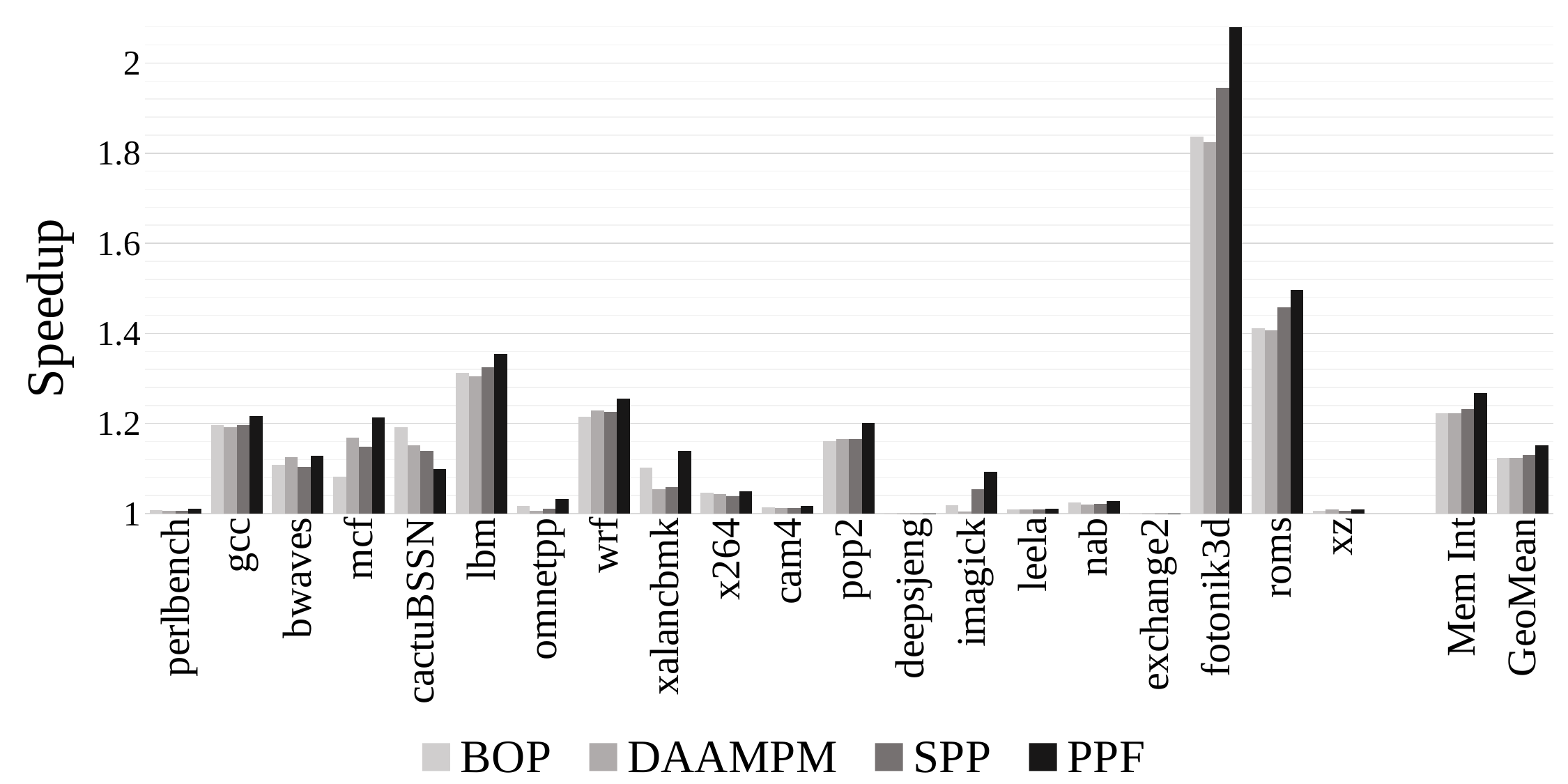

### Chart

| Category | BOP | DAAMPM | SPP | PPF |
|---|---|---|---|---|
| perlbench | 1.007029473789316 | 1.0057500663720493 | 1.0055528210131015 | 1.0103746173652657 |
| gcc | 1.1970792495981588 | 1.192311627218474 | 1.1959972752487331 | 1.2159316793211188 |
| bwaves | 1.1088917857626033 | 1.1251075805889768 | 1.103205399203461 | 1.1288670659171904 |
| mcf | 1.082458598492164 | 1.1678499497767183 | 1.1488440944099938 | 1.2136808118811937 |
| cactuBSSN | 1.191162335968747 | 1.1520762218444227 | 1.1387300192588448 | 1.0986276860010225 |
| lbm | 1.3131036623619612 | 1.304339441163074 | 1.3252318302226178 | 1.3549211919688464 |
| omnetpp | 1.0163364676637237 | 1.0058897731462948 | 1.0114388002649621 | 1.0320639560952194 |
| wrf | 1.2146852791664569 | 1.2295421187770668 | 1.225518546198847 | 1.255468073275523 |
| xalancbmk | 1.101592762723809 | 1.0542010233554608 | 1.0588285956431953 | 1.1385967986684187 |
| x264 | 1.0459264904734362 | 1.0431639884349837 | 1.0390162358466826 | 1.0502060387819523 |
| cam4 | 1.013610826335009 | 1.012140836486395 | 1.0122556664042284 | 1.0174079734695973 |
| pop2 | 1.1610080746972367 | 1.1655851112521667 | 1.1647200010461798 | 1.2004108267536338 |
| deepsjeng | 1.0006510283521144 | 1.0000068170508074 | 1.0006765922926426 | 1.0005487725900022 |
| imagick | 1.0189713997011245 | 1.0045067690602285 | 1.0533536674771267 | 1.0929989675684109 |
| leela | 1.0087357387423457 | 1.0094748515193994 | 1.0095905520749613 | 1.010214057402745 |
| nab | 1.0242080580188229 | 1.0201779599833354 | 1.0212128628047927 | 1.027499396299673 |
| exchange2 | 1.0000158149298202 | 1.0000235477983206 | 1.00002076464068 | 1.0000271513643701 |
| fotonik3d | 1.8360335425121441 | 1.8246725461563669 | 1.9443018074820757 | 2.079464834134551 |
| roms | 1.4111457580399627 | 1.4065033619320457 | 1.4575686240463825 | 1.4970383066173523 |
| xz | 1.006802979629845 | 1.0086612432959168 | 1.0067882402590391 | 1.0086691219836867 |
|  | None | None | None | None |
| Mem Int | 1.2234640670461663 | 1.2233171369774598 | 1.231830291983186 | 1.2683997633971378 |
| GeoMean | 1.1242786911121774 | 1.1229871958068953 | 1.1297248680347054 | 1.1518453235620367 |